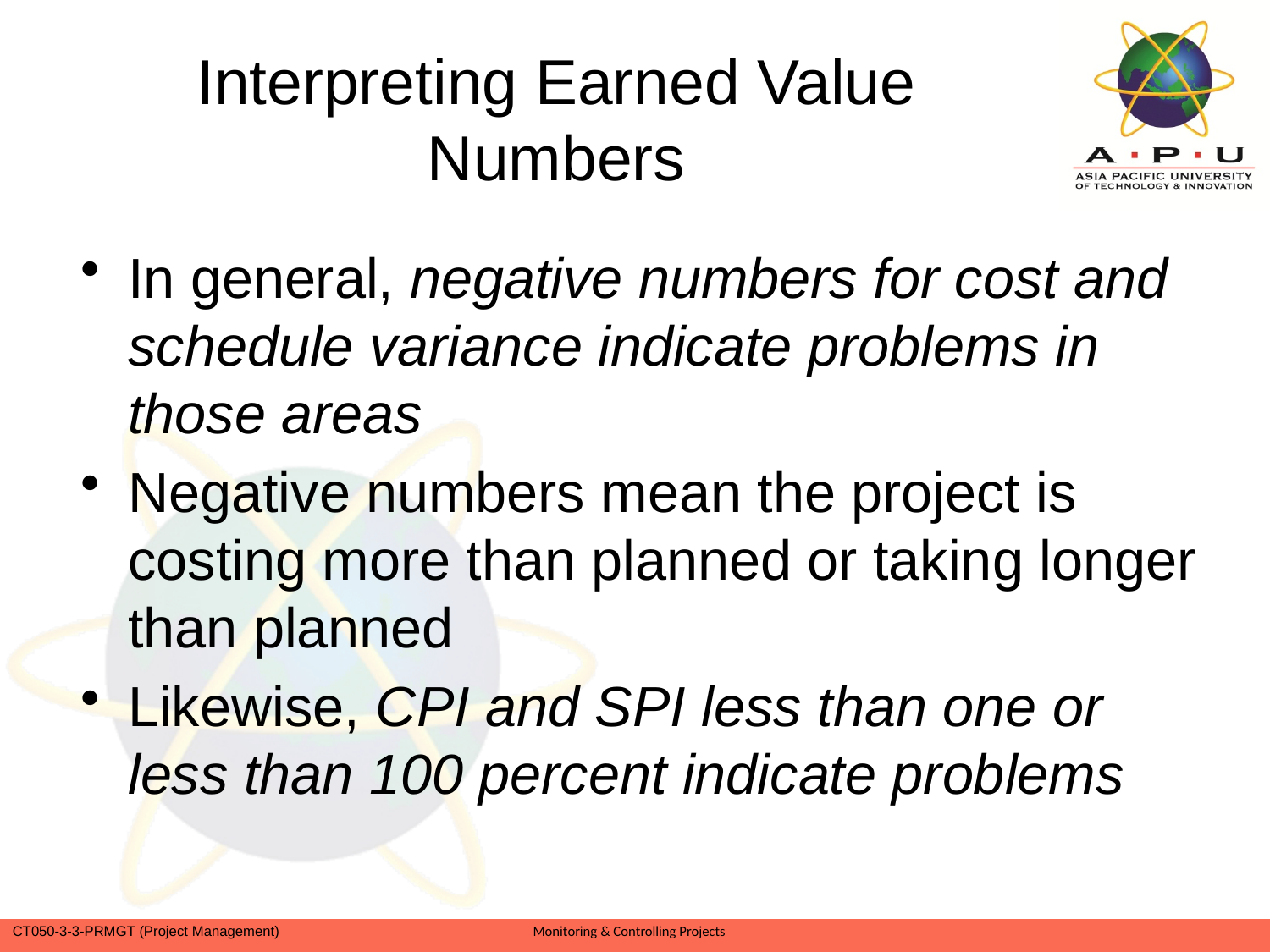

# Interpreting Earned Value Numbers
In general, negative numbers for cost and schedule variance indicate problems in those areas
Negative numbers mean the project is costing more than planned or taking longer than planned
Likewise, CPI and SPI less than one or less than 100 percent indicate problems